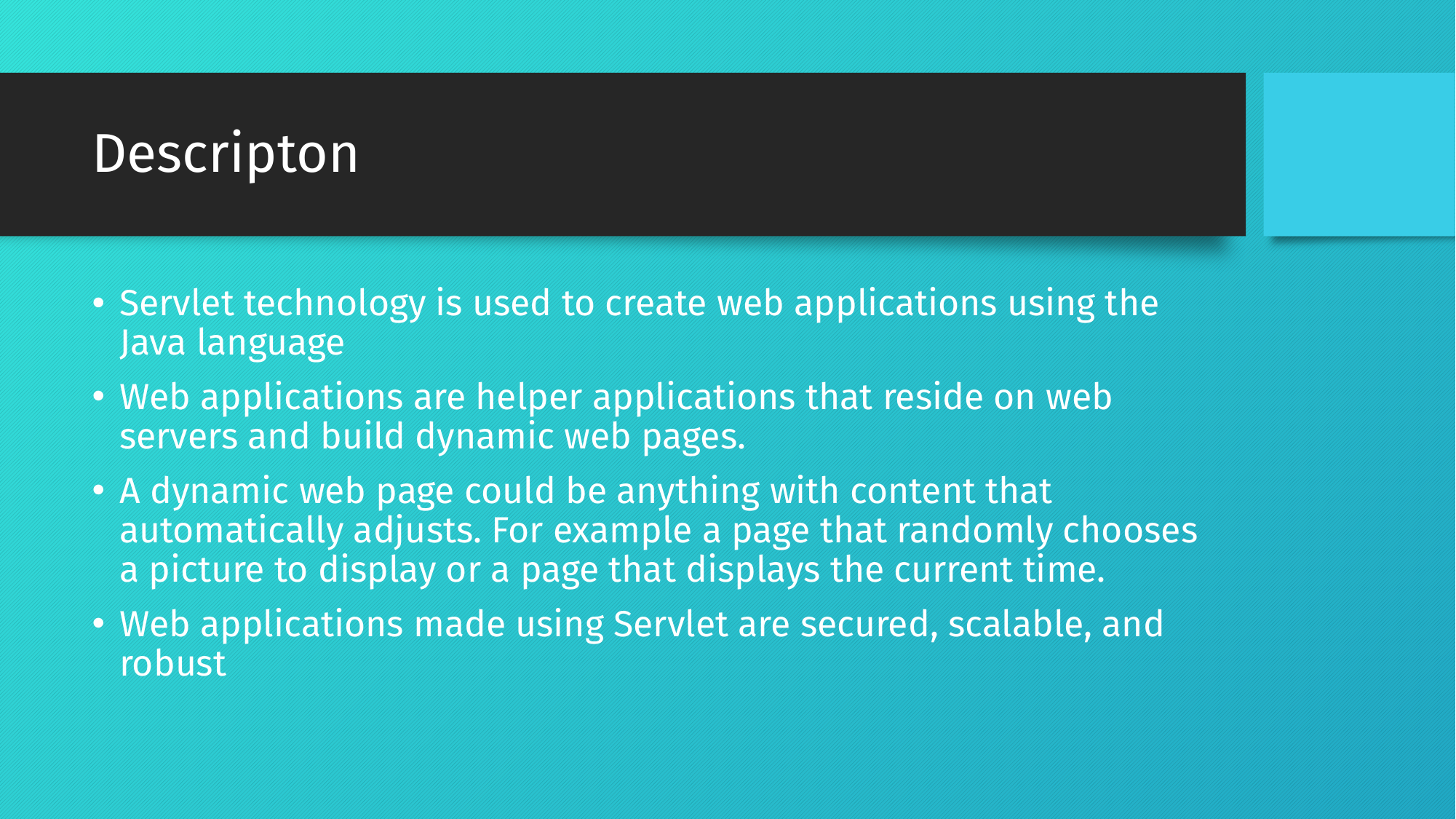

# Descripton
Servlet technology is used to create web applications using the Java language
Web applications are helper applications that reside on web servers and build dynamic web pages.
A dynamic web page could be anything with content that automatically adjusts. For example a page that randomly chooses a picture to display or a page that displays the current time.
Web applications made using Servlet are secured, scalable, and robust